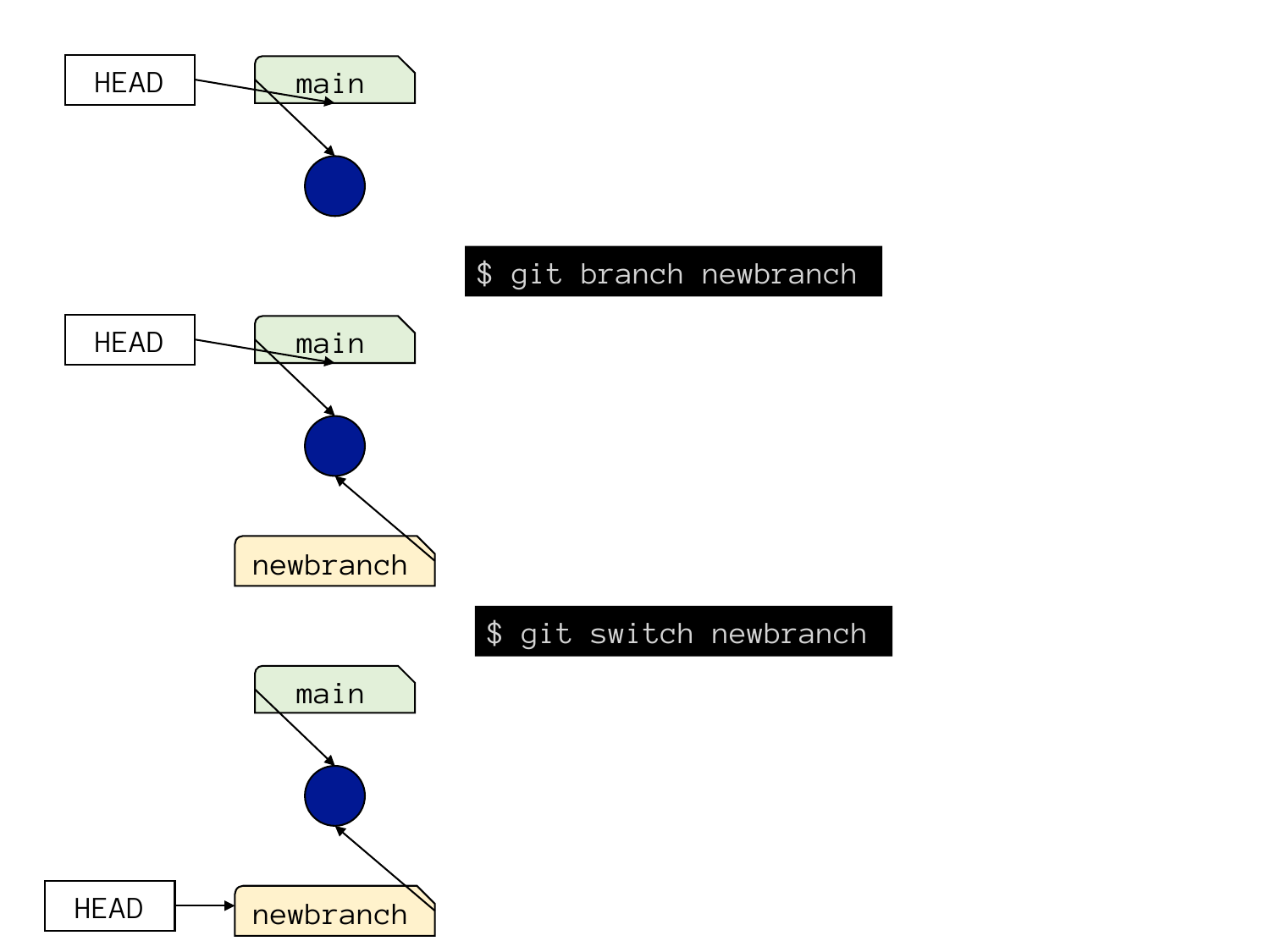

HEAD
main

$ git branch newbranch
HEAD
main

newbranch
$ git switch newbranch
main

HEAD
newbranch